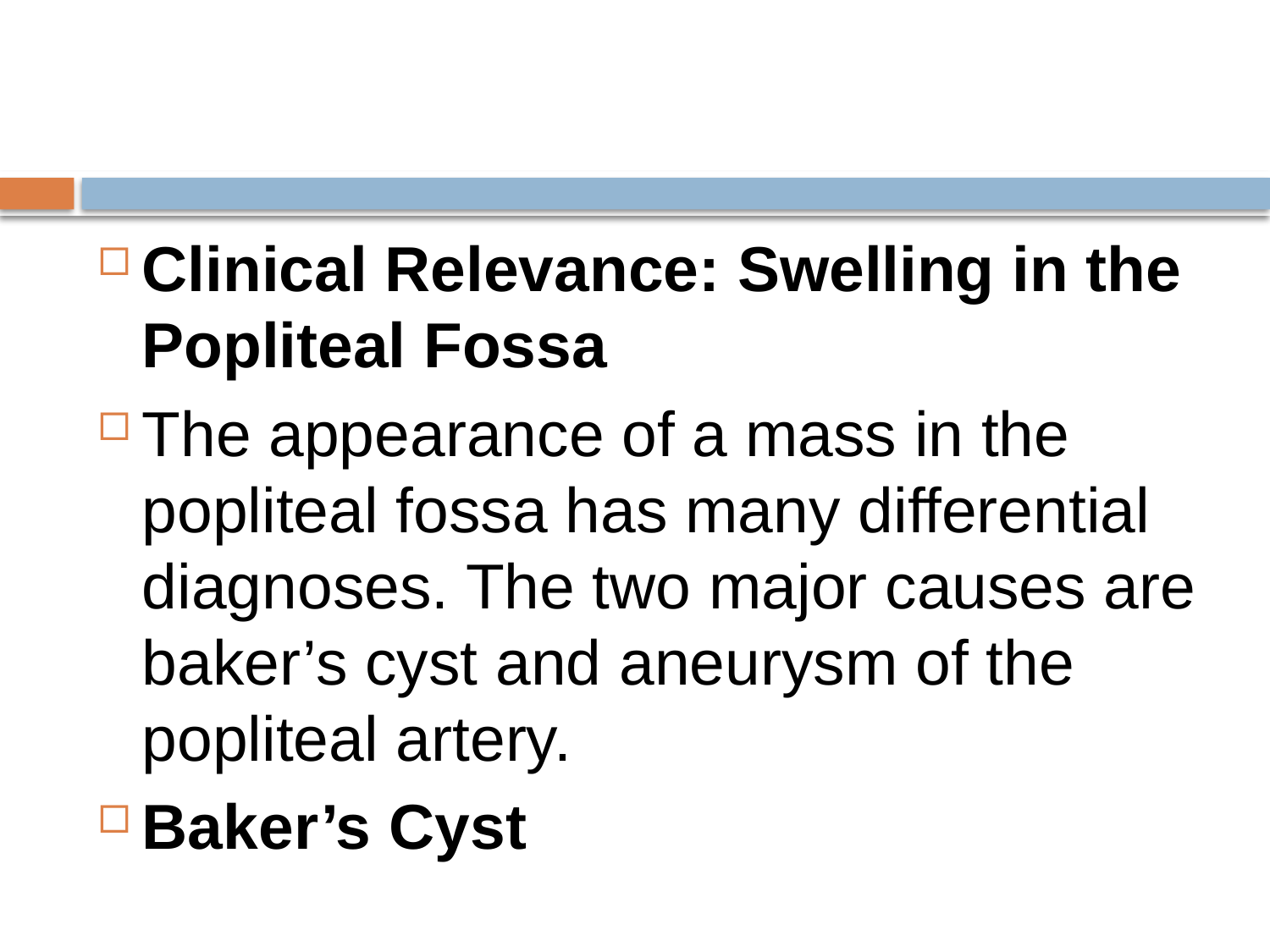

#
Clinical Relevance: Swelling in the Popliteal Fossa
The appearance of a mass in the popliteal fossa has many differential diagnoses. The two major causes are baker’s cyst and aneurysm of the popliteal artery.
Baker’s Cyst